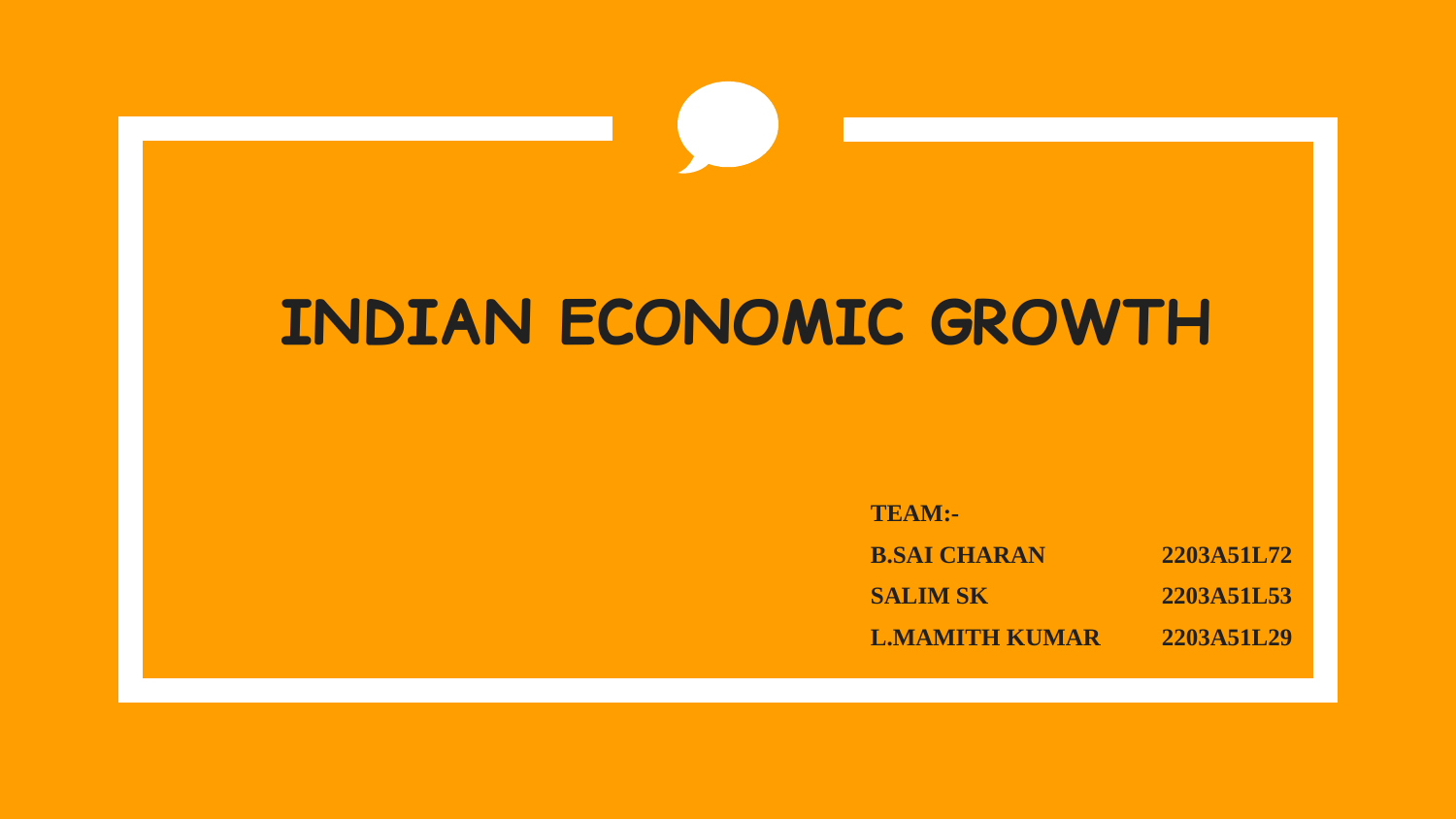

# INDIAN ECONOMIC GROWTH
TEAM:-
B.SAI CHARAN	2203A51L72
SALIM SK	                        2203A51L53
L.MAMITH KUMAR	2203A51L29